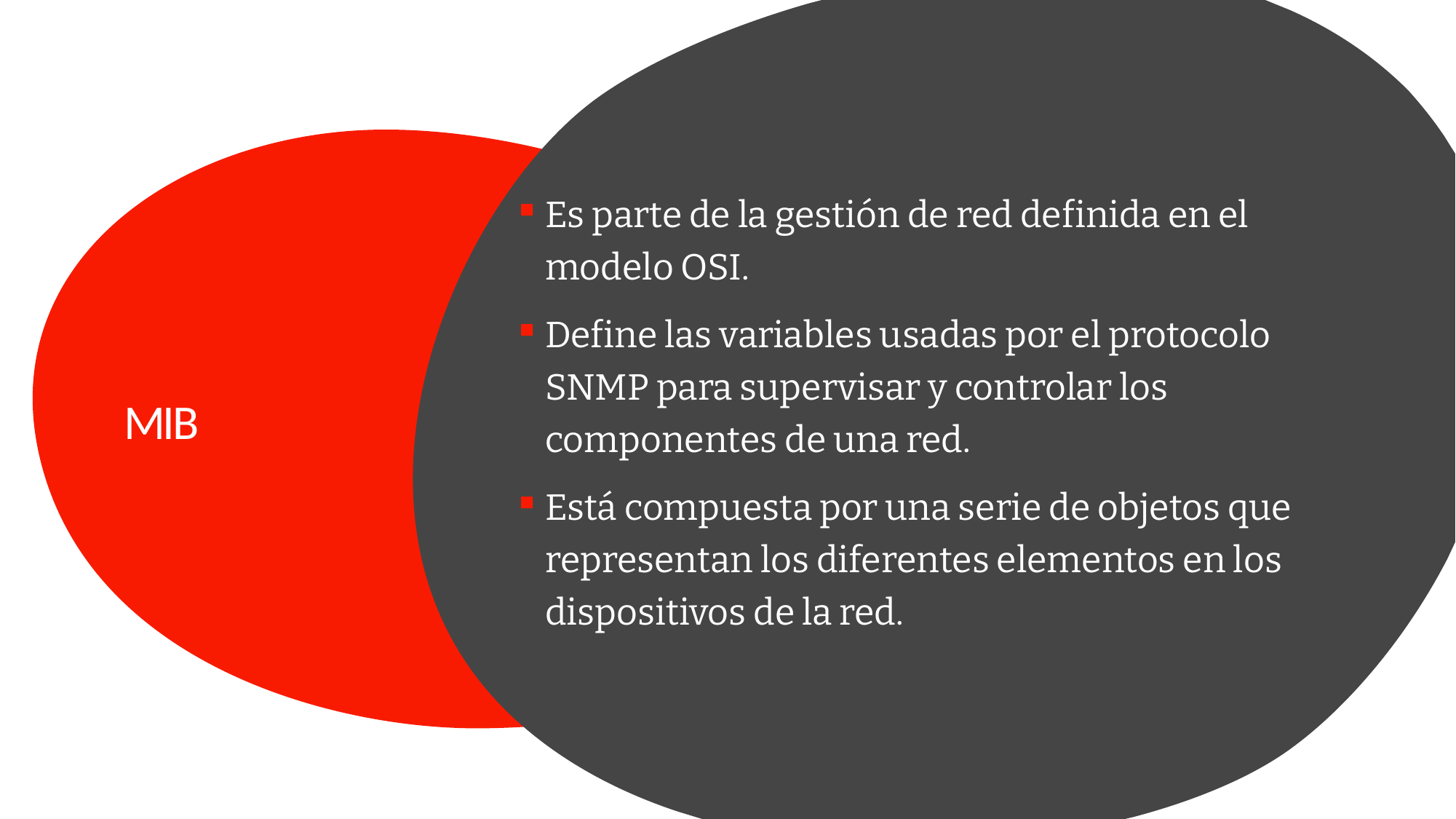

Es parte de la gestión de red definida en el modelo OSI.
Define las variables usadas por el protocolo SNMP para supervisar y controlar los componentes de una red.
Está compuesta por una serie de objetos que representan los diferentes elementos en los dispositivos de la red.
# MIB